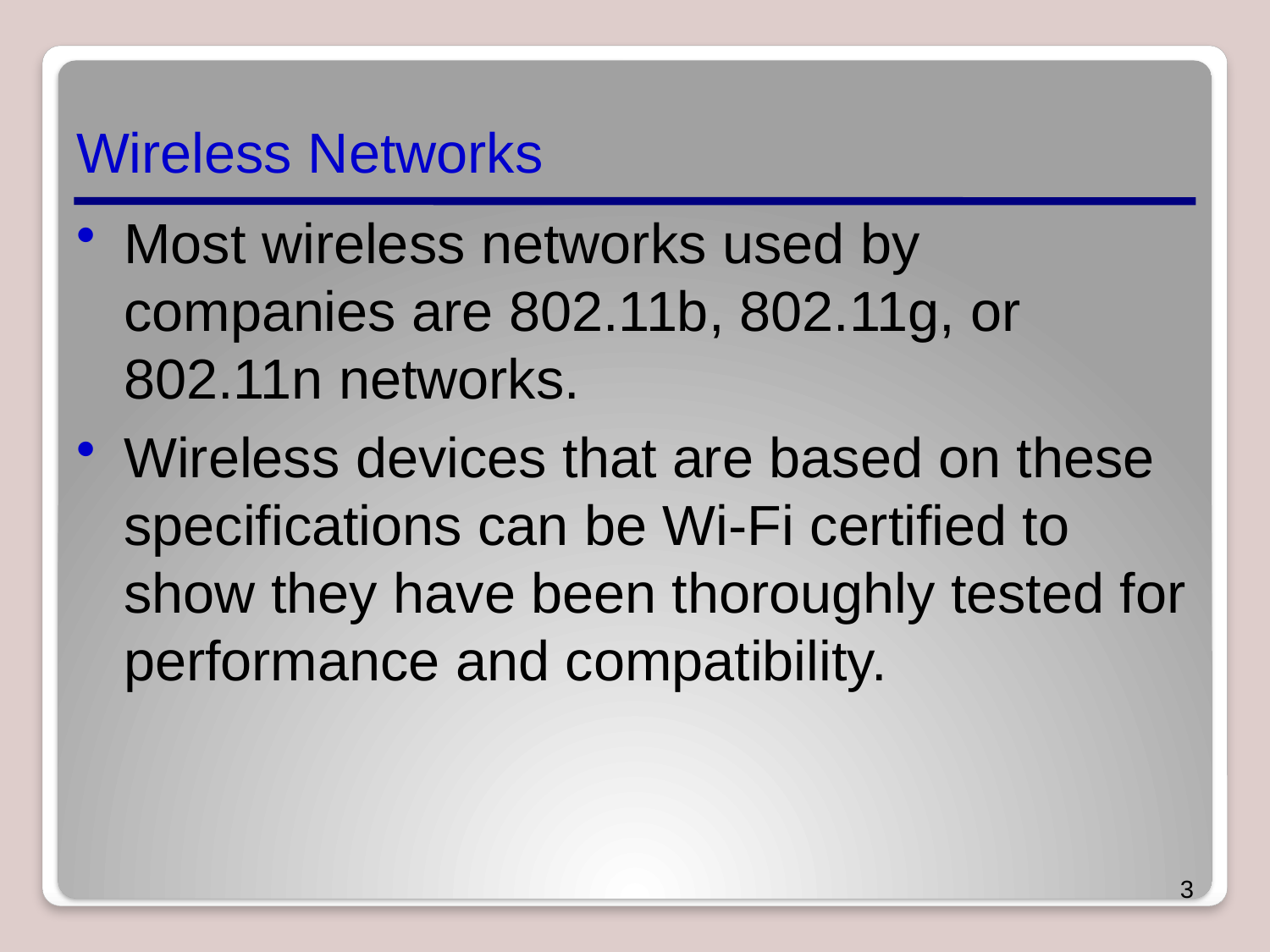

# Wireless Networks
Most wireless networks used by companies are 802.11b, 802.11g, or 802.11n networks.
Wireless devices that are based on these specifications can be Wi-Fi certified to show they have been thoroughly tested for performance and compatibility.

3